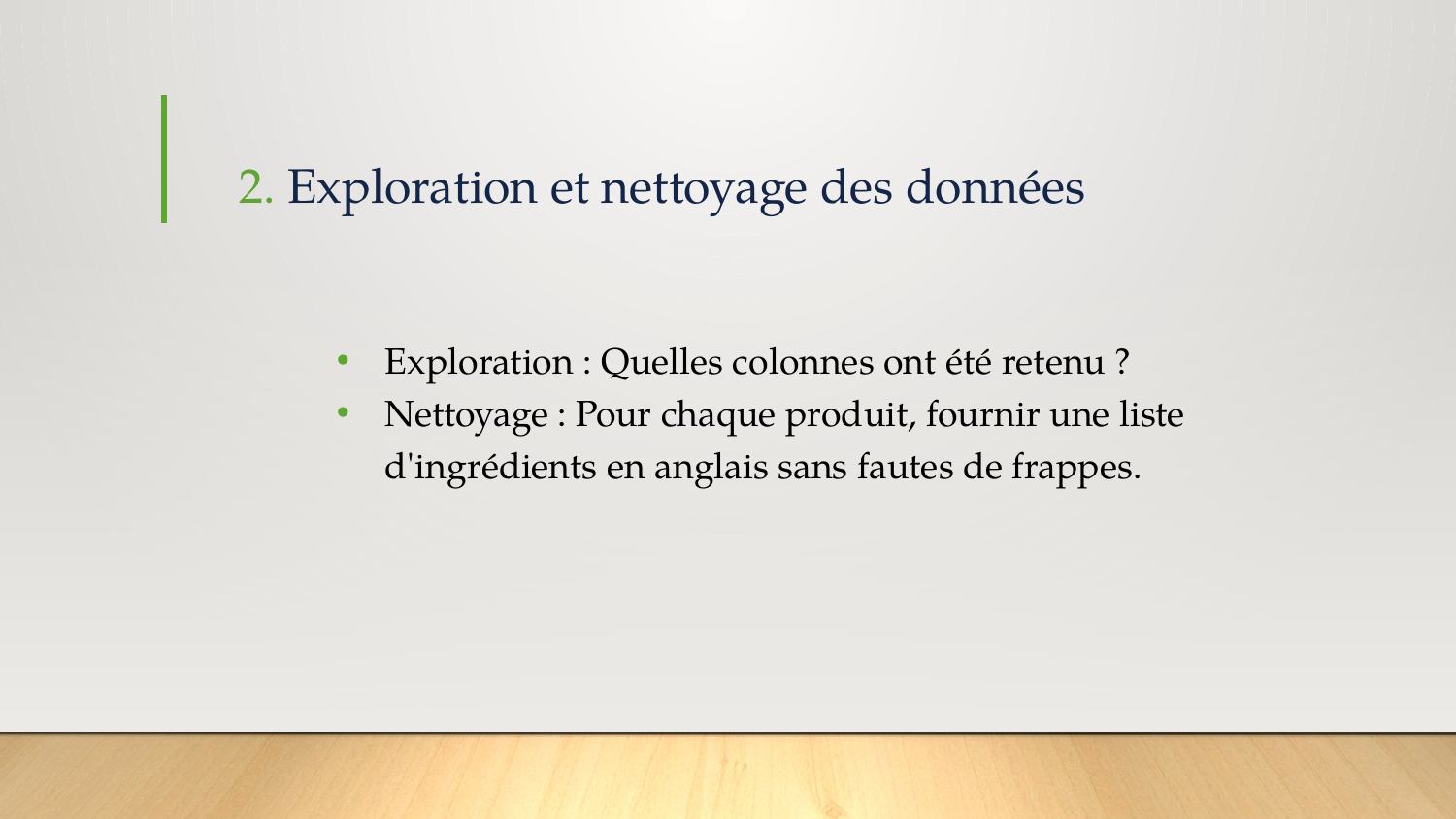

Exploration et nettoyage des données
Exploration : Quelles colonnes ont été retenu ?
Nettoyage : Pour chaque produit, fournir une liste d'ingrédients en anglais sans fautes de frappes.